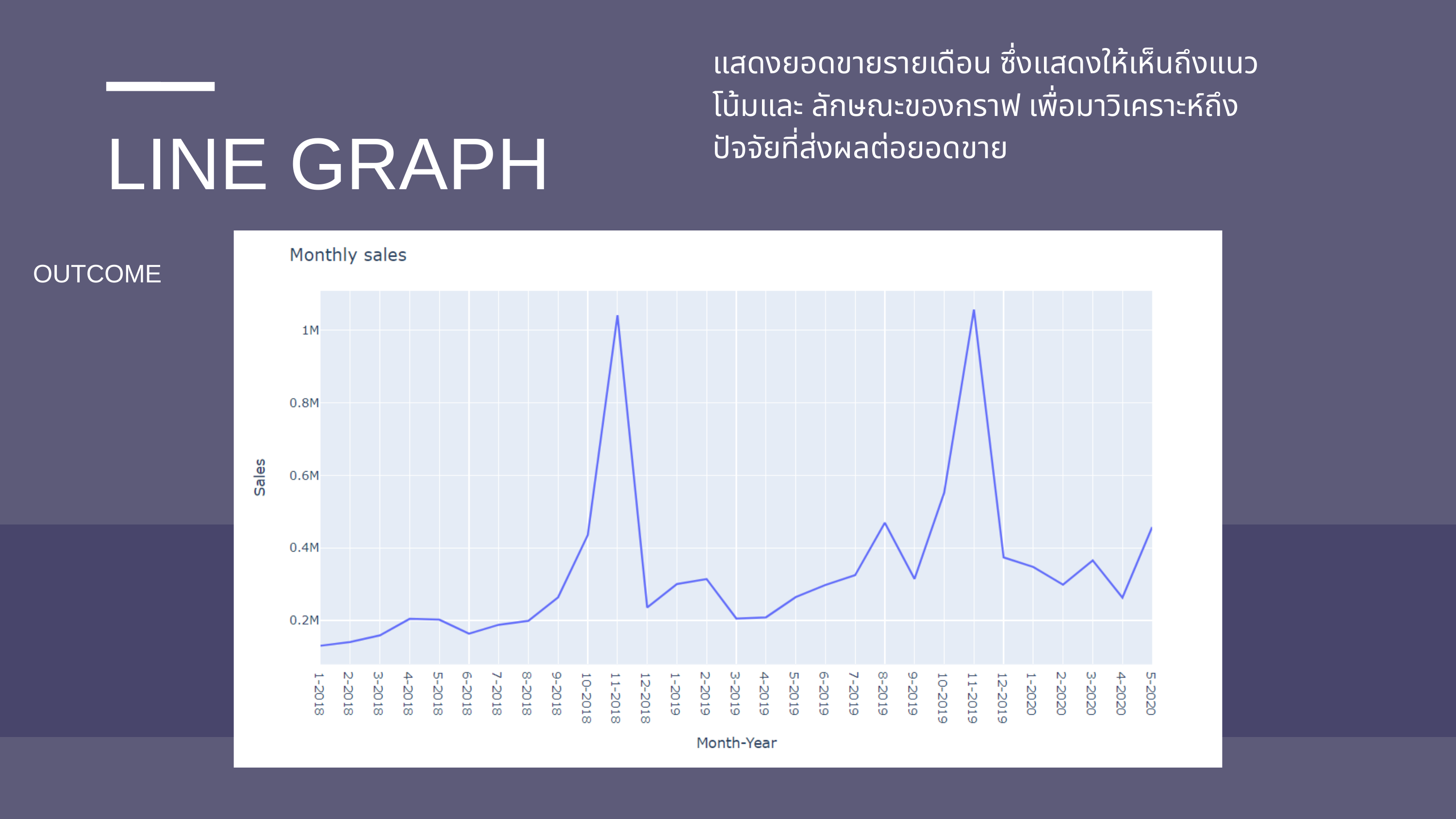

แสดงยอดขายรายเดือน ซึ่งแสดงให้เห็นถึงแนวโน้มและ ลักษณะของกราฟ เพื่อมาวิเคราะห์ถึงปัจจัยที่ส่งผลต่อยอดขาย

LINE GRAPH

OUTCOME